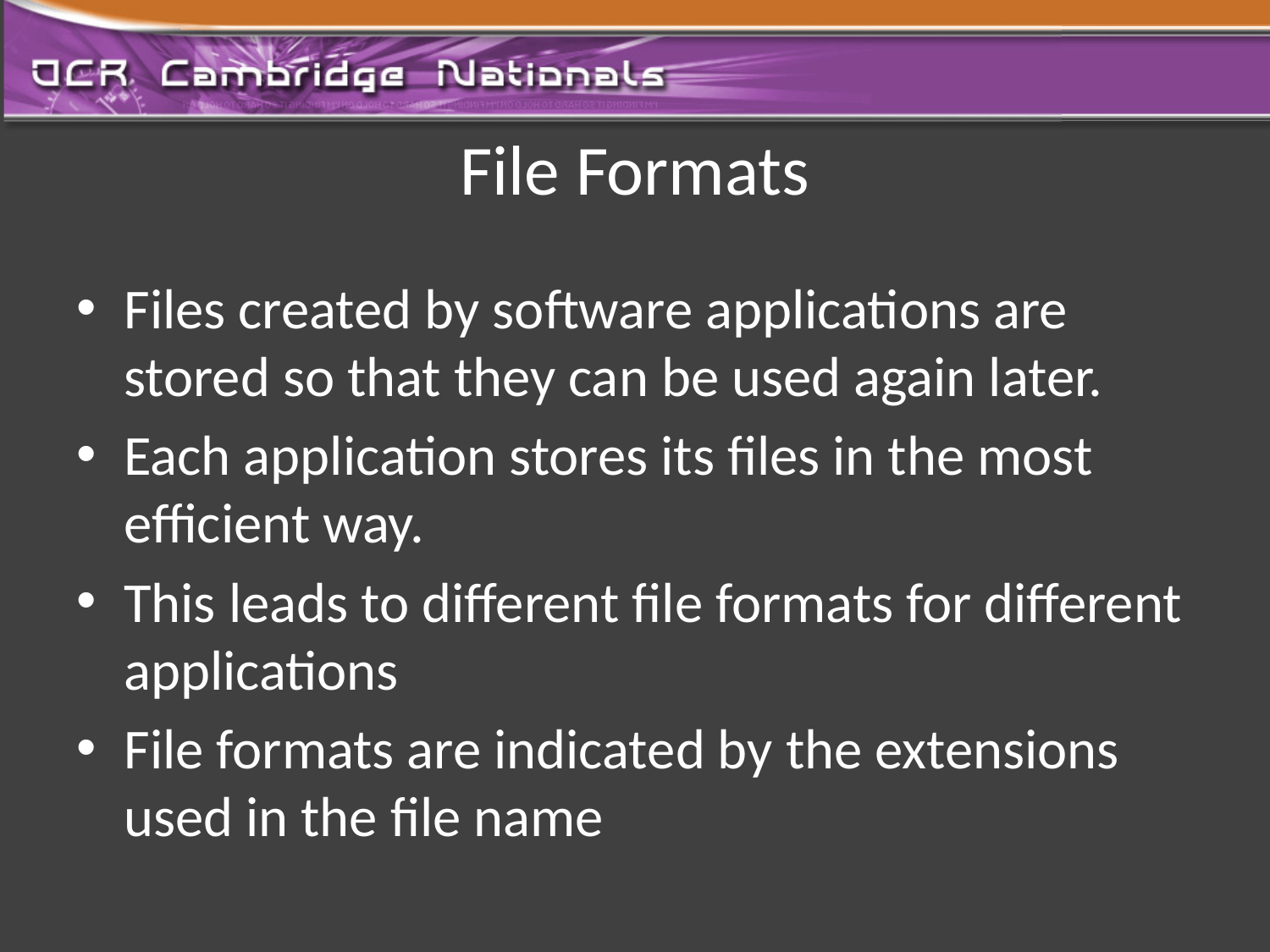

# File Formats
Files created by software applications are stored so that they can be used again later.
Each application stores its files in the most efficient way.
This leads to different file formats for different applications
File formats are indicated by the extensions used in the file name